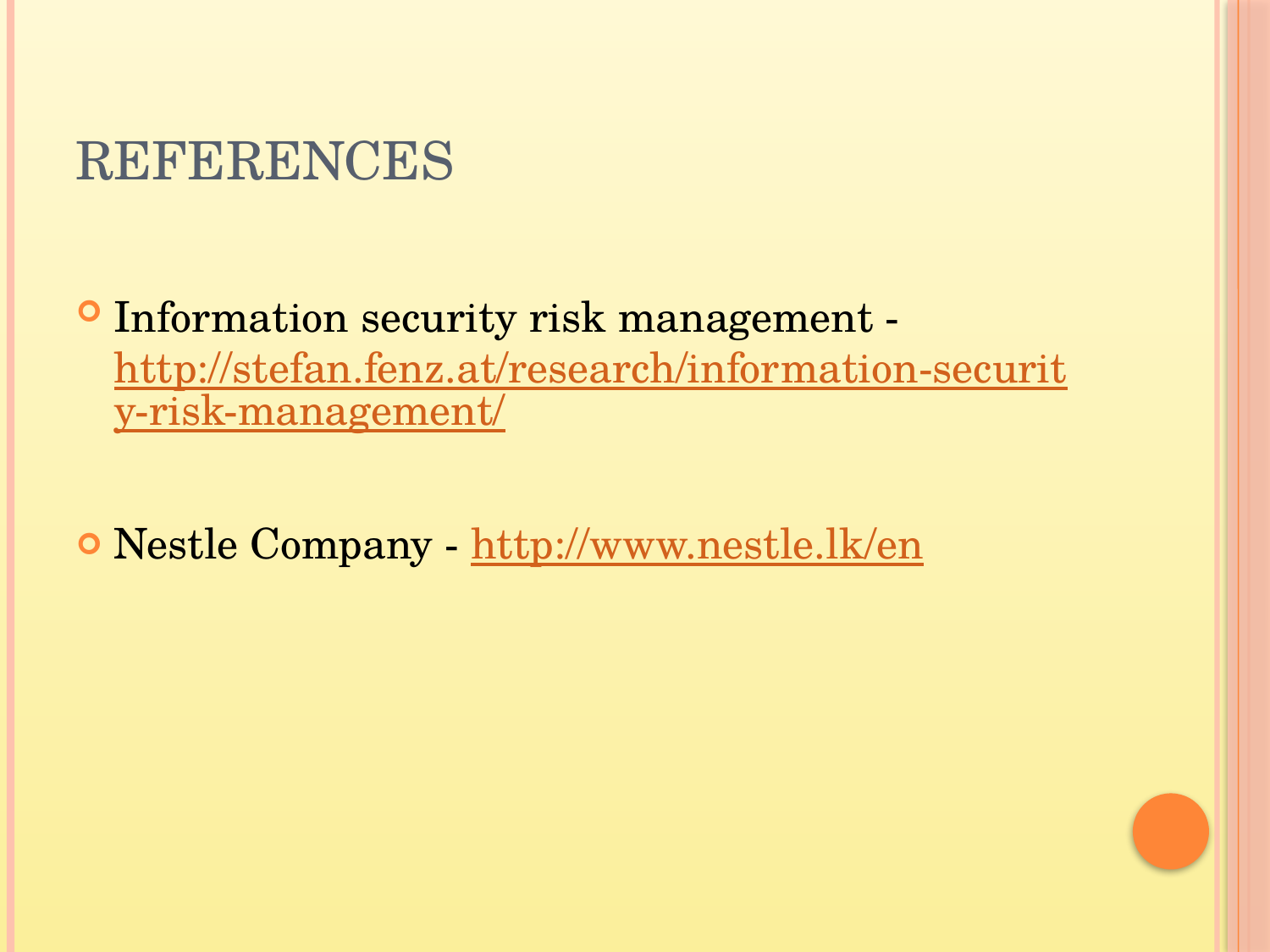

# References

Information security risk management - http://stefan.fenz.at/research/information-security-risk-management/

Nestle Company - http://www.nestle.lk/en